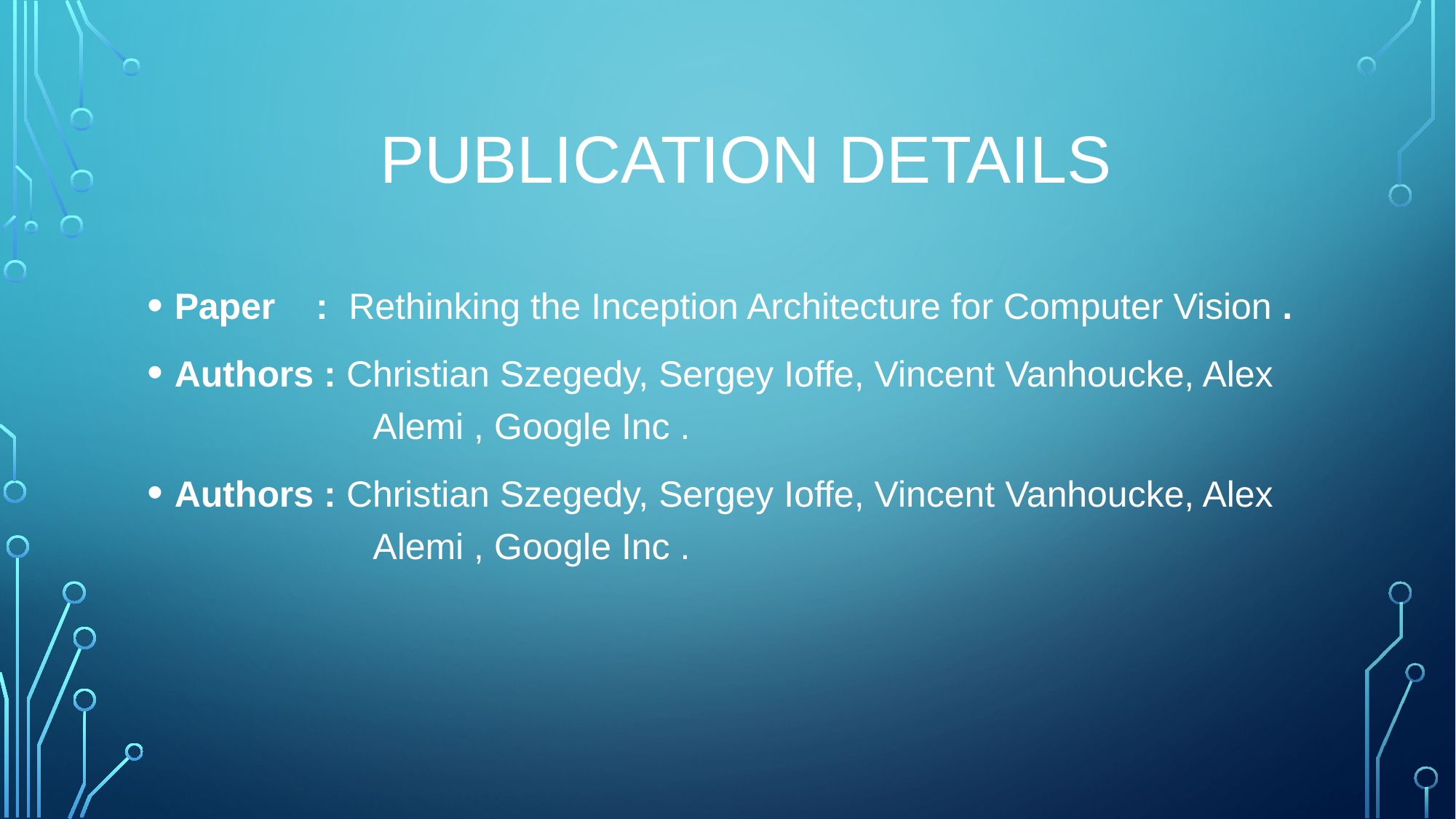

# Publication Details
Paper    :  Rethinking the Inception Architecture for Computer Vision .
Authors : Christian Szegedy, Sergey Ioffe, Vincent Vanhoucke, Alex 	         Alemi , Google Inc .
Authors : Christian Szegedy, Sergey Ioffe, Vincent Vanhoucke, Alex 	         Alemi , Google Inc .